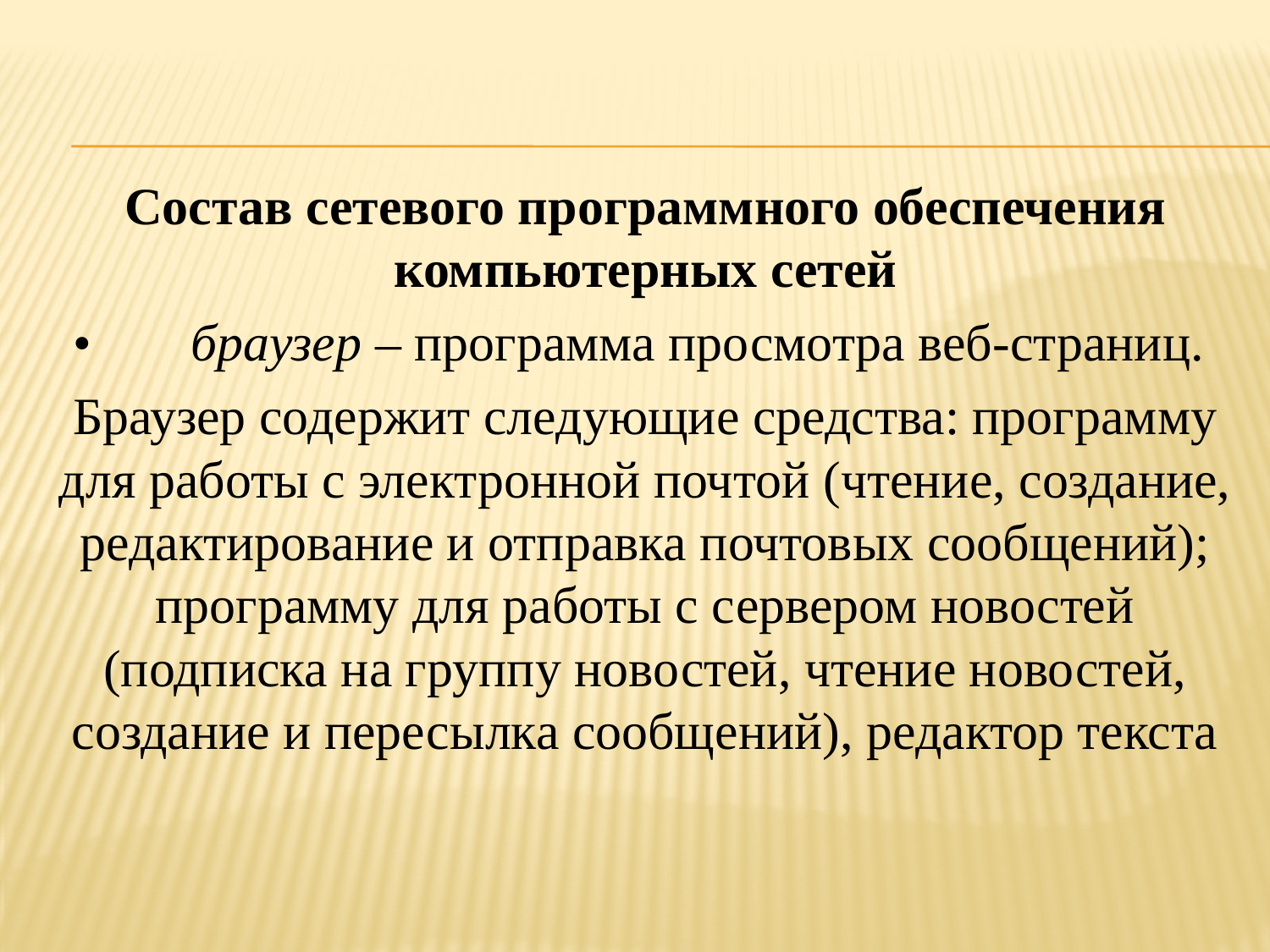

Состав сетевого программного обеспечения компьютерных сетей
•	браузер – программа просмотра веб-страниц.
Браузер содержит следующие средства: программу для работы с электронной почтой (чтение, создание, редактирование и отправка почтовых сообщений); программу для работы с сервером новостей (подписка на группу новостей, чтение новостей, создание и пересылка сообщений), редактор текста